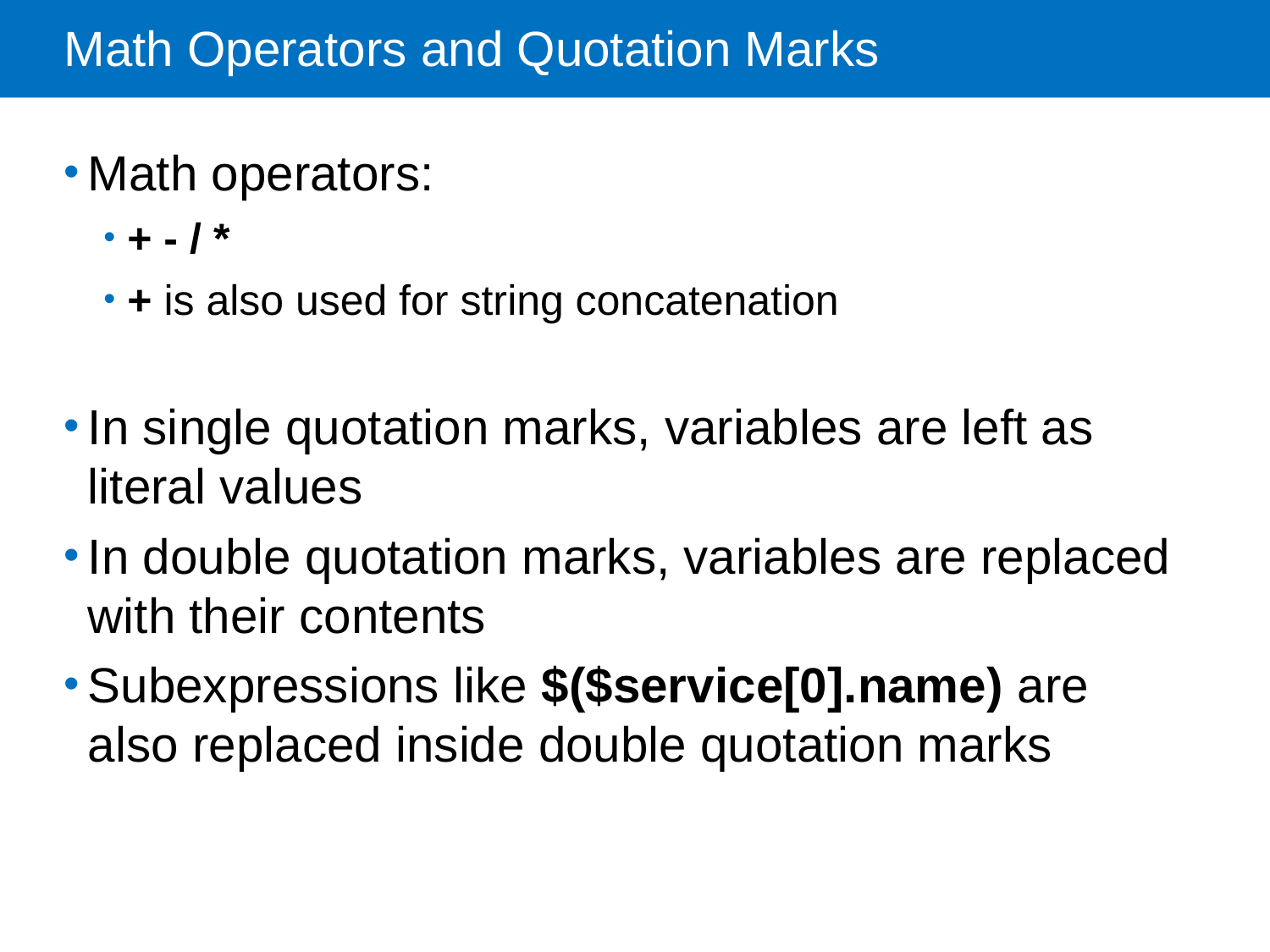

# Math Operators and Quotation Marks
Math operators:
+ - / *
+ is also used for string concatenation

In single quotation marks, variables are left as literal values
In double quotation marks, variables are replaced with their contents
Subexpressions like $($service[0].name) are also replaced inside double quotation marks